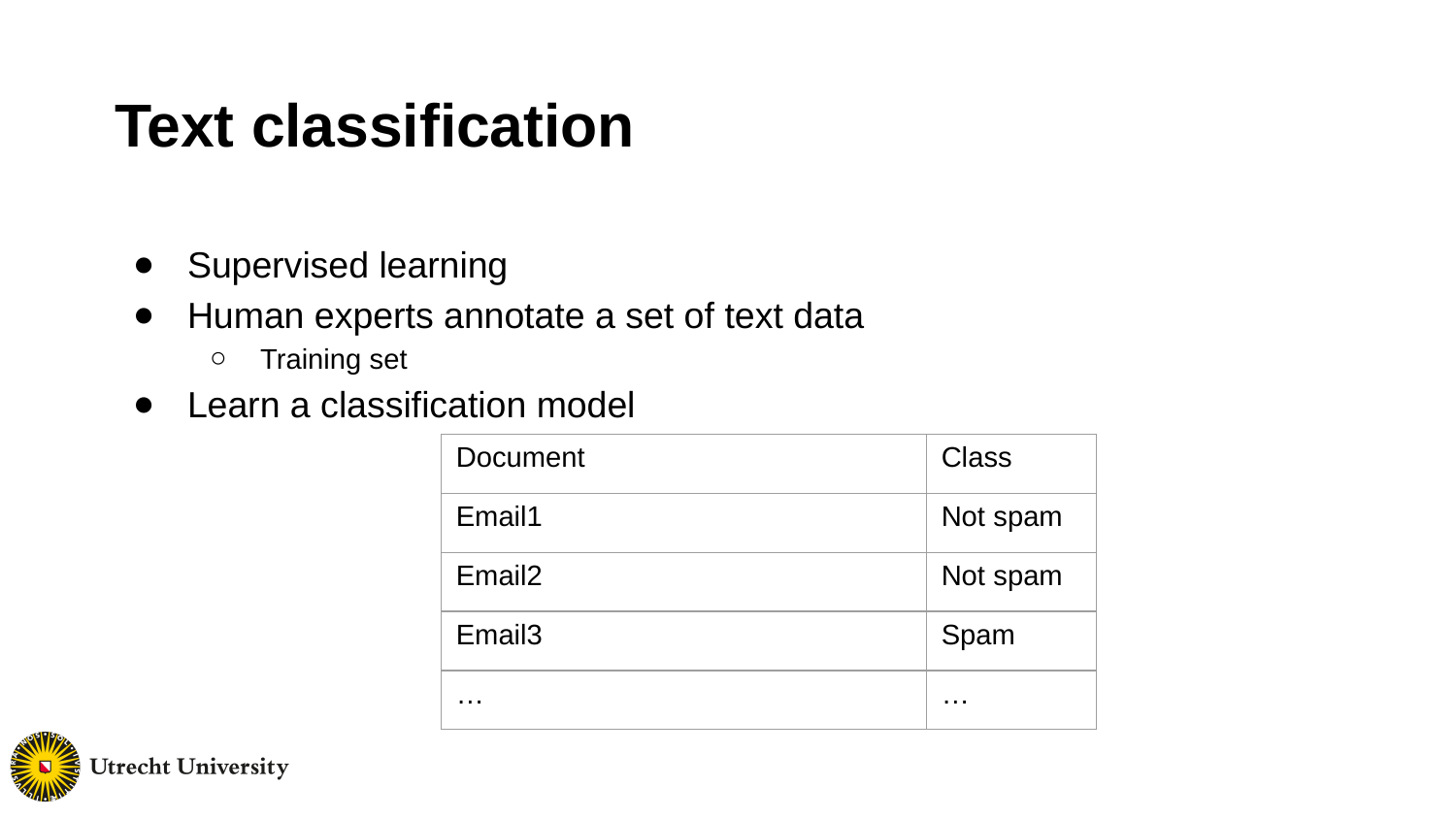

# Text classification
Supervised learning
Human experts annotate a set of text data
Training set
Learn a classification model

| Document | Class |
| --- | --- |
| Email1 | Not spam |
| Email2 | Not spam |
| Email3 | Spam |
| … | … |